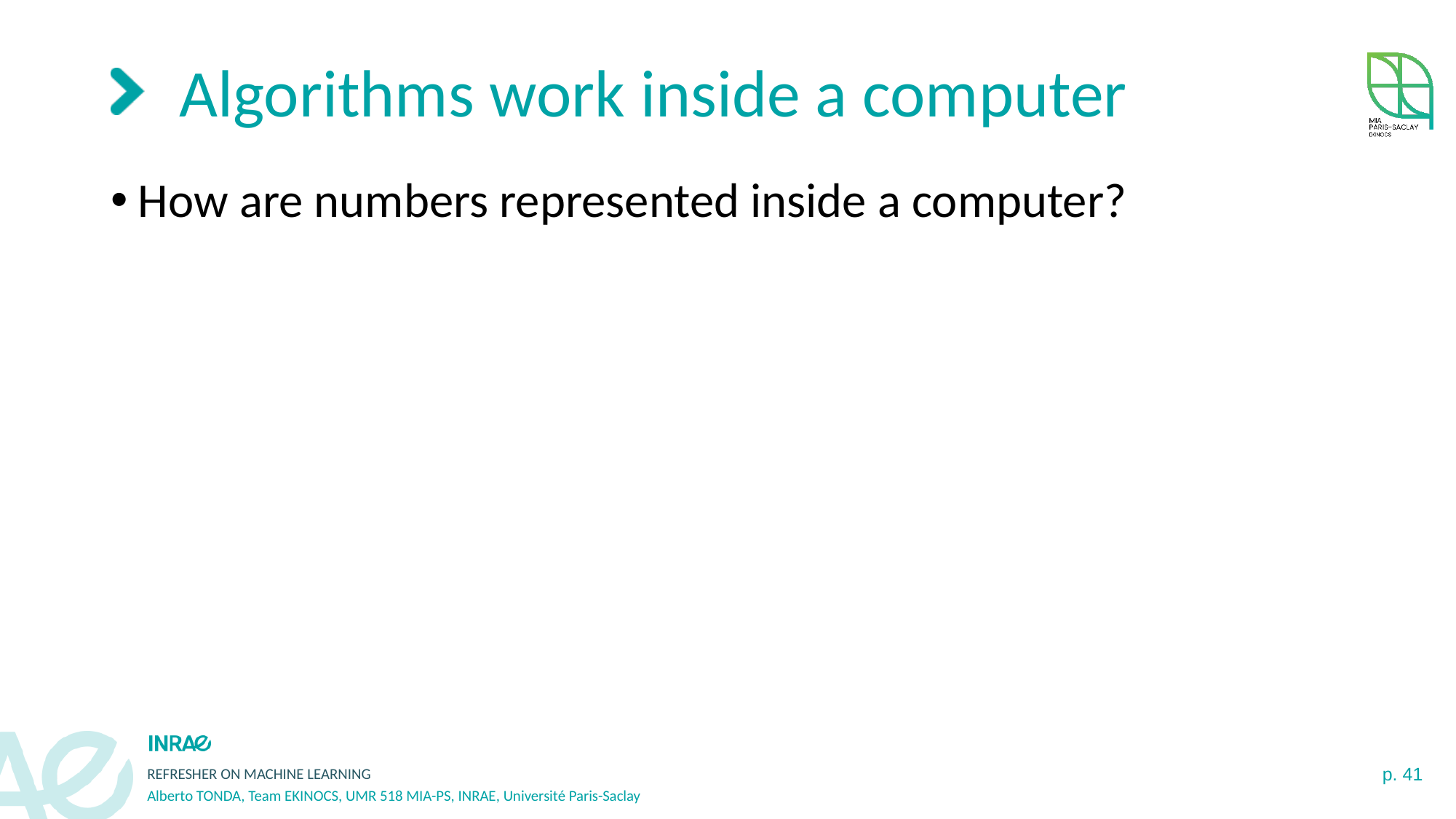

# Algorithms work inside a computer
How are numbers represented inside a computer?